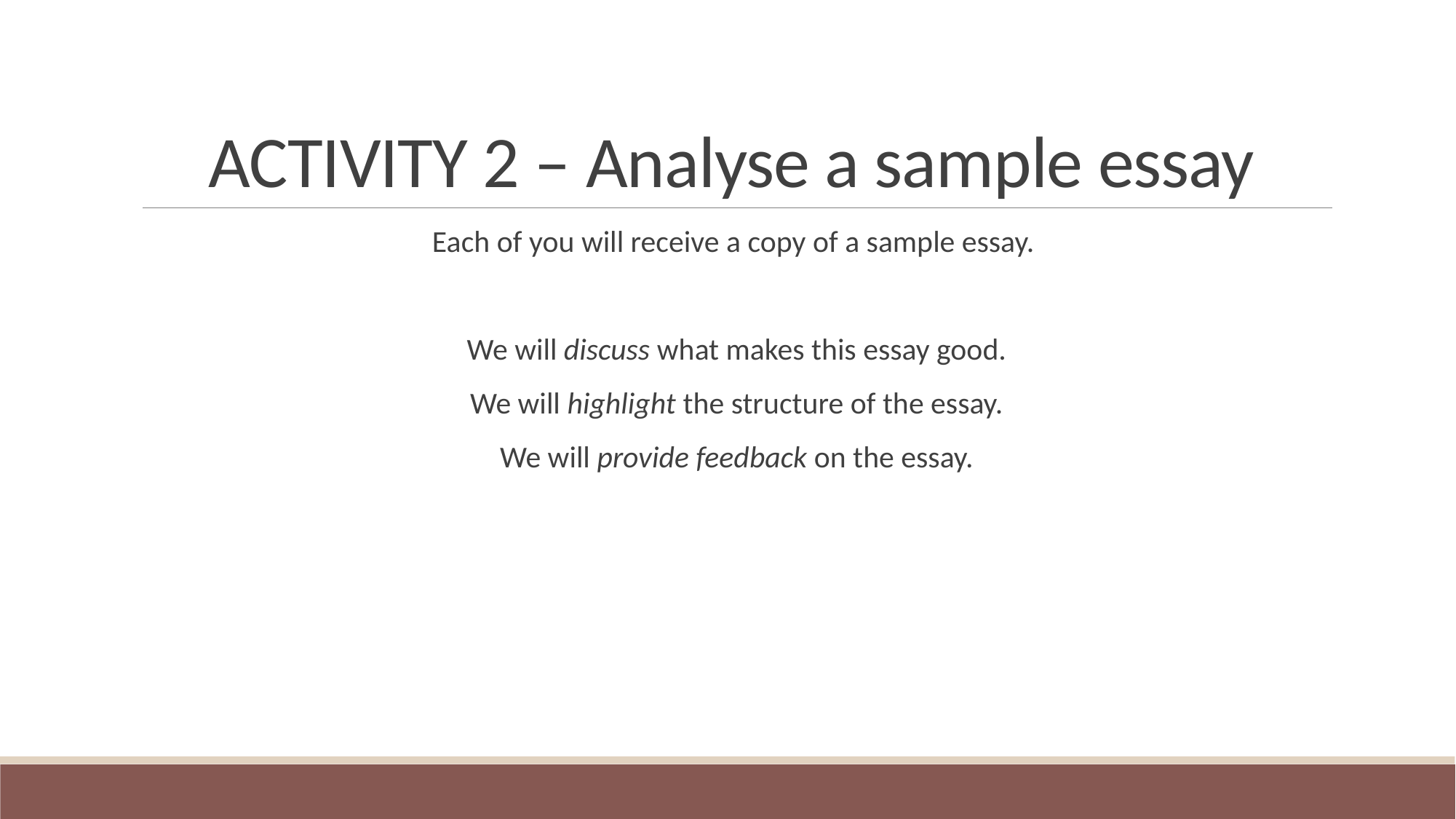

# ACTIVITY 2 – Analyse a sample essay
Each of you will receive a copy of a sample essay.

We will discuss what makes this essay good.
We will highlight the structure of the essay.
We will provide feedback on the essay.